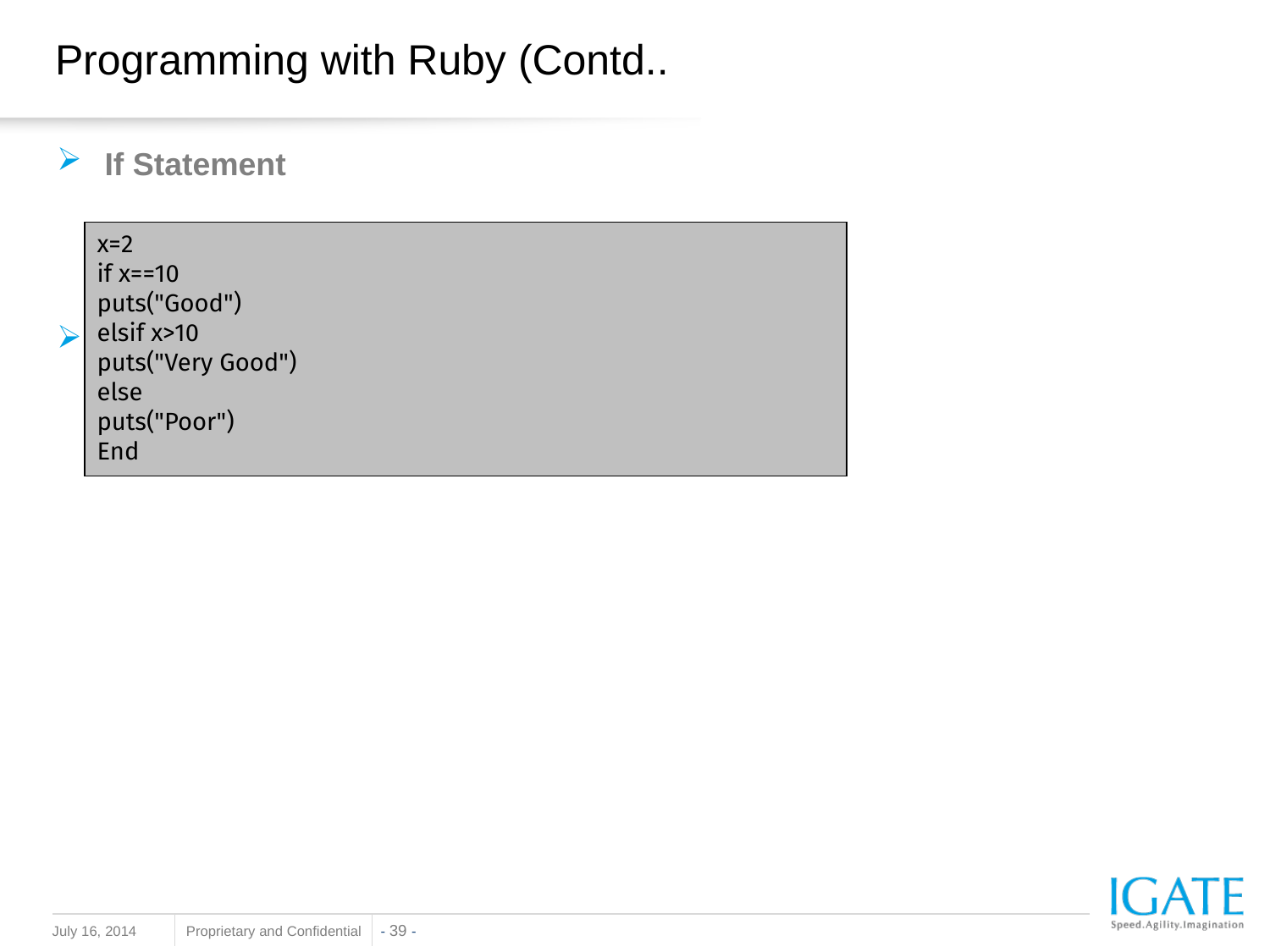

# Programming with Ruby (Contd..
If Statement

Output: poor

x=2
if x==10
puts("Good")
elsif x>10
puts("Very Good")
else
puts("Poor")
End